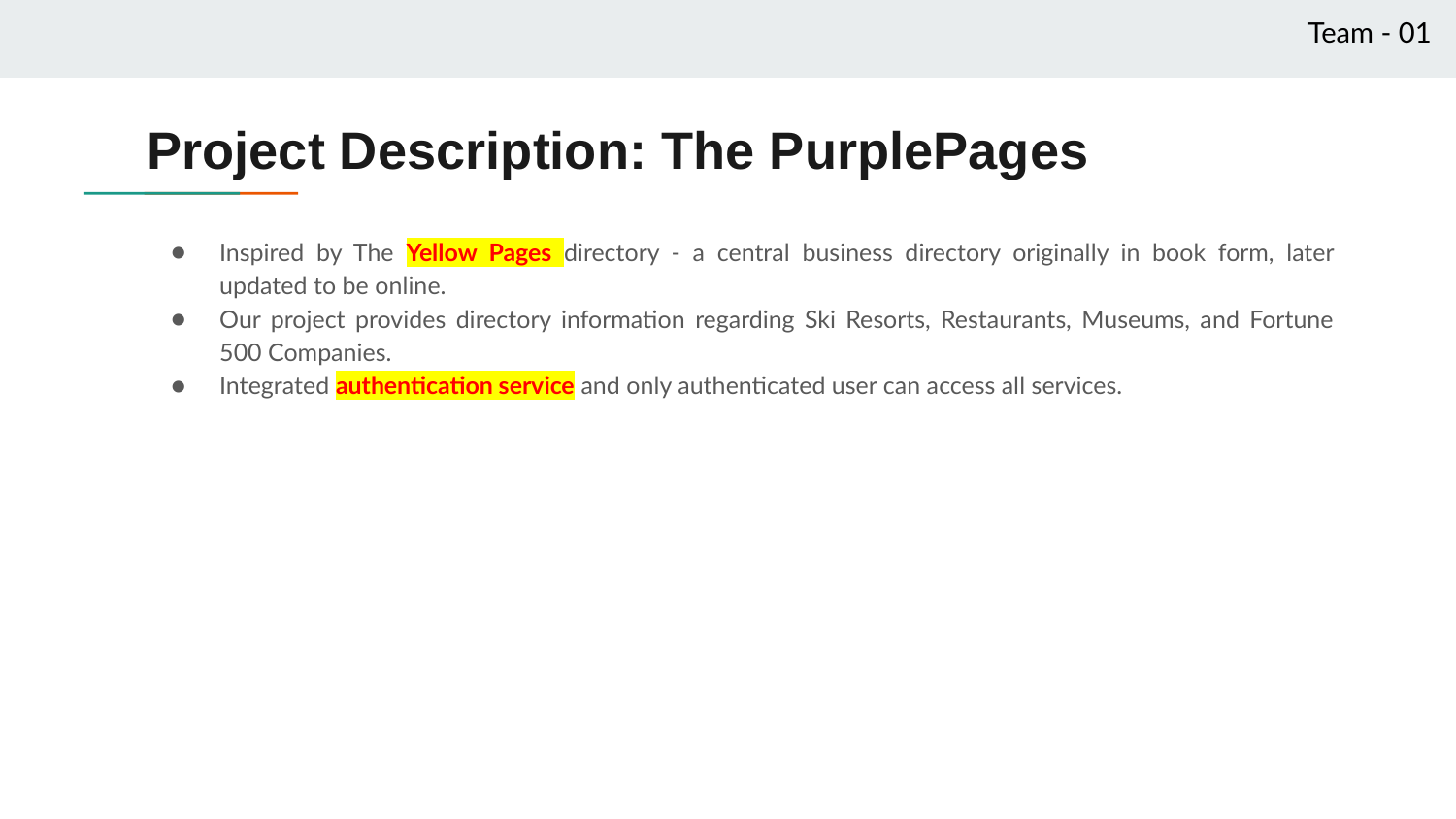

Team - 01
# Project Description: The PurplePages
Inspired by The Yellow Pages directory - a central business directory originally in book form, later updated to be online.
Our project provides directory information regarding Ski Resorts, Restaurants, Museums, and Fortune 500 Companies.
Integrated authentication service and only authenticated user can access all services.